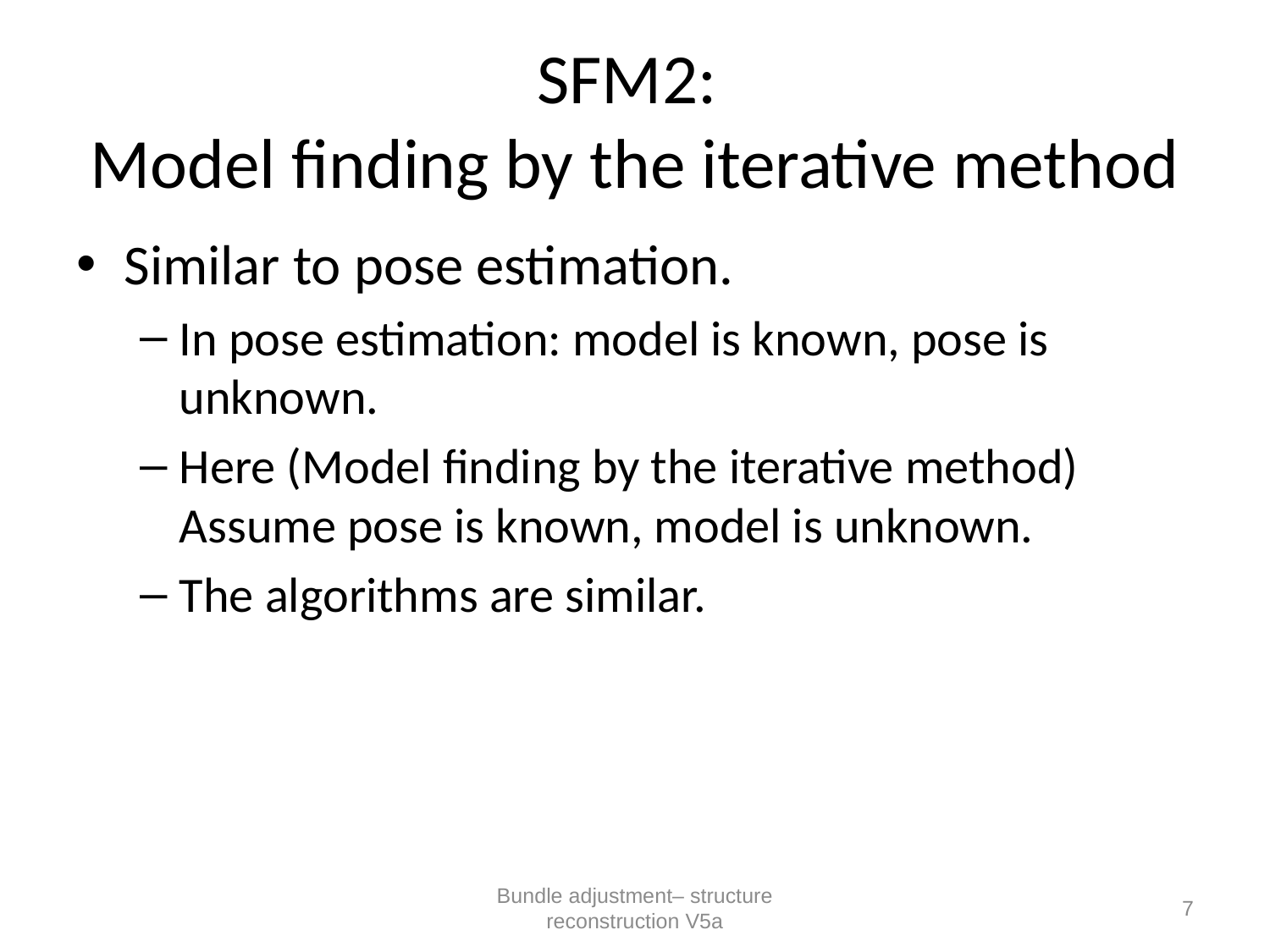

# SFM2: Model finding by the iterative method
Similar to pose estimation.
In pose estimation: model is known, pose is unknown.
Here (Model finding by the iterative method) Assume pose is known, model is unknown.
The algorithms are similar.
Bundle adjustment– structure reconstruction V5a
7